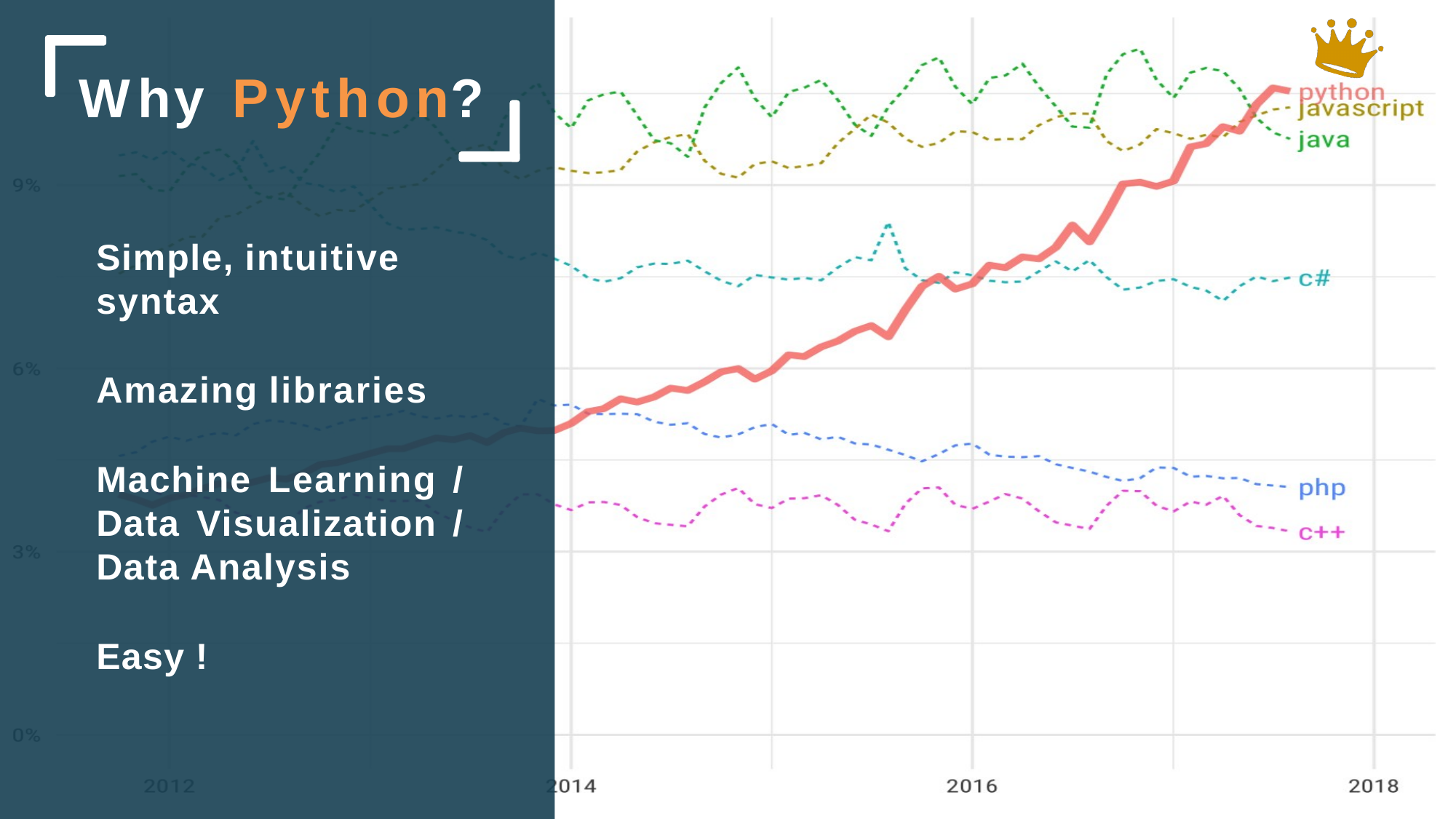

# Why Python
?

Simple, intuitive
syntax

Amazing libraries

Machine Learning /  Data Visualization /  Data Analysis

Easy !
3